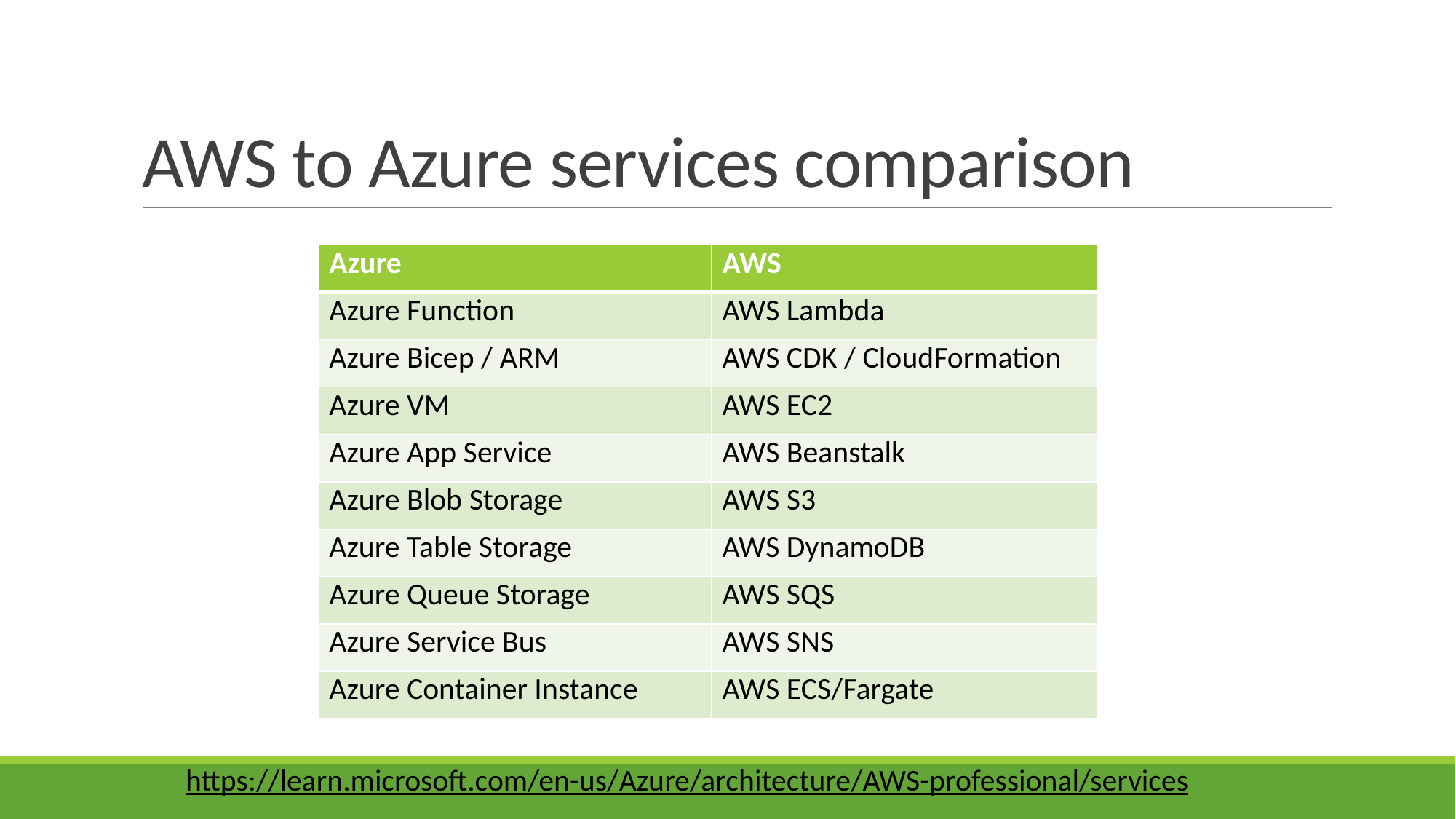

# AWS to Azure services comparison
| Azure | AWS |
| --- | --- |
| Azure Function | AWS Lambda |
| Azure Bicep / ARM | AWS CDK / CloudFormation |
| Azure VM | AWS EC2 |
| Azure App Service | AWS Beanstalk |
| Azure Blob Storage | AWS S3 |
| Azure Table Storage | AWS DynamoDB |
| Azure Queue Storage | AWS SQS |
| Azure Service Bus | AWS SNS |
| Azure Container Instance | AWS ECS/Fargate |
https://learn.microsoft.com/en-us/Azure/architecture/AWS-professional/services